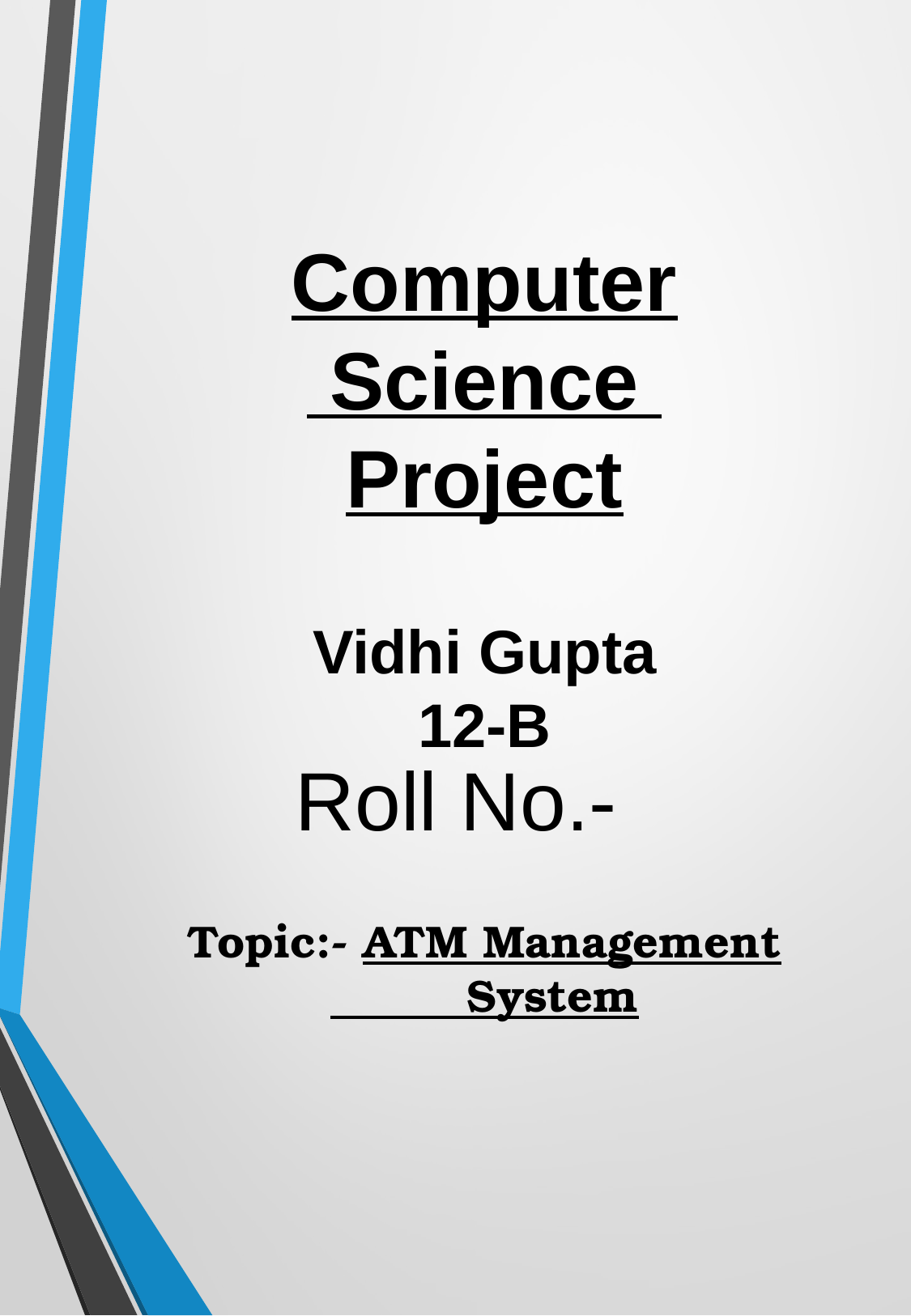

# Computer Science Project Vidhi Gupta 12-B Topic:- ATM Management          System
Roll No.-